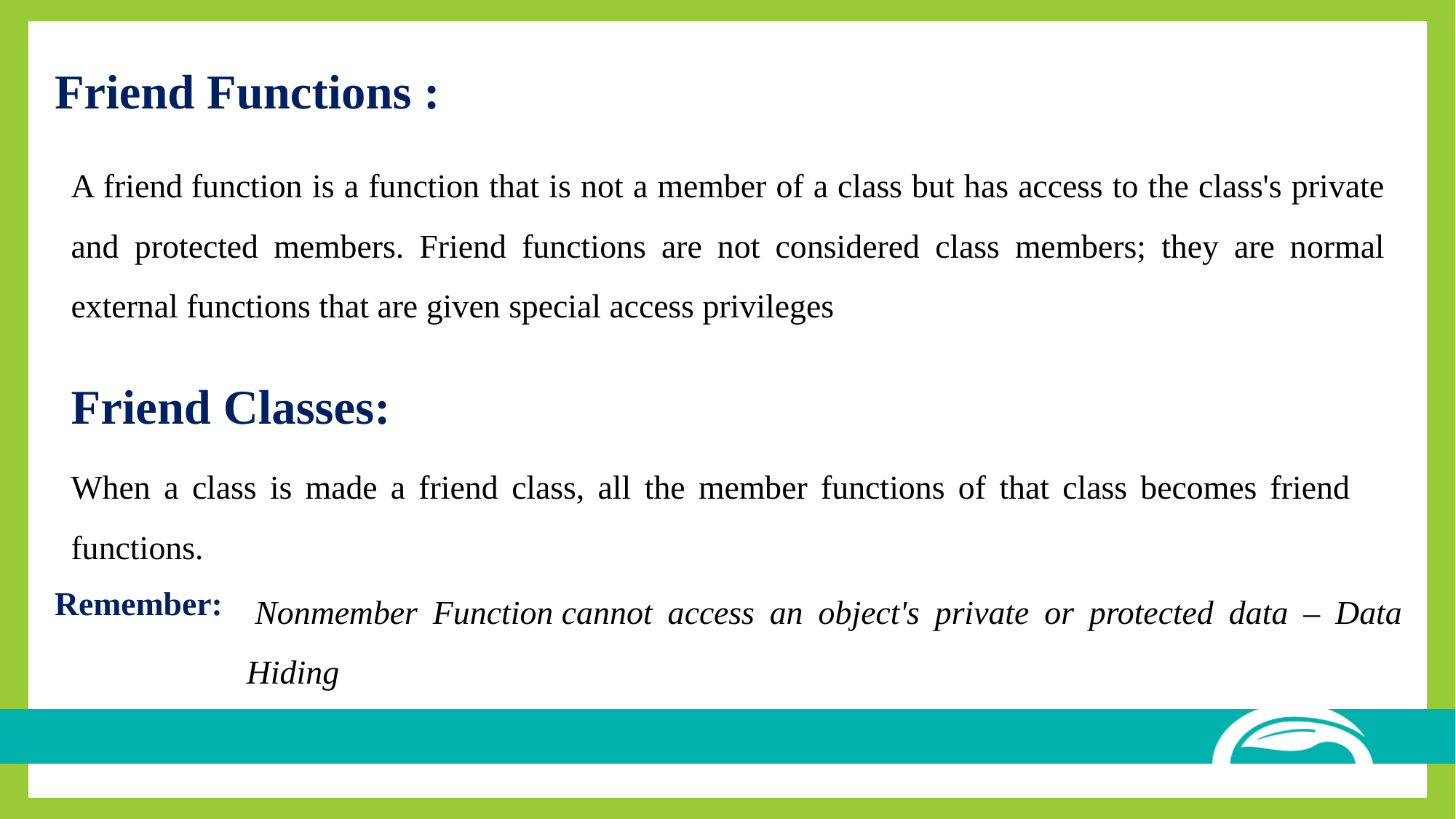

Friend Functions :
A friend function is a function that is not a member of a class but has access to the class's private and protected members. Friend functions are not considered class members; they are normal external functions that are given special access privileges
Friend Classes:
When a class is made a friend class, all the member functions of that class becomes friend functions.
 Nonmember Function cannot access an object's private or protected data – Data Hiding
Remember: